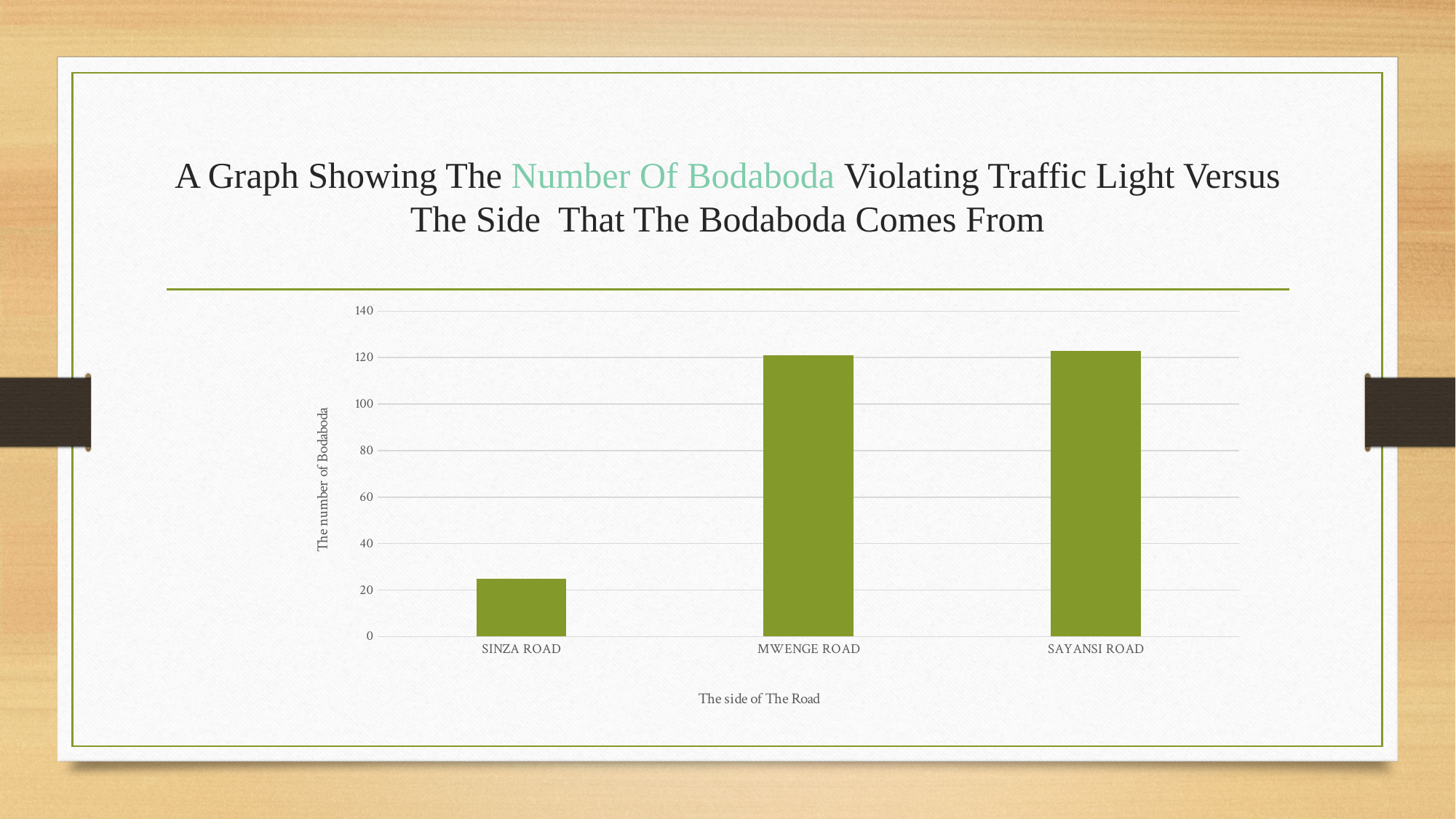

# A Graph Showing The Number Of Bodaboda Violating Traffic Light Versus The Side  That The Bodaboda Comes From

### Chart

| Category | y |
|---|---|
| SINZA ROAD | 25.0 |
| MWENGE ROAD | 121.0 |
| SAYANSI ROAD | 123.0 |